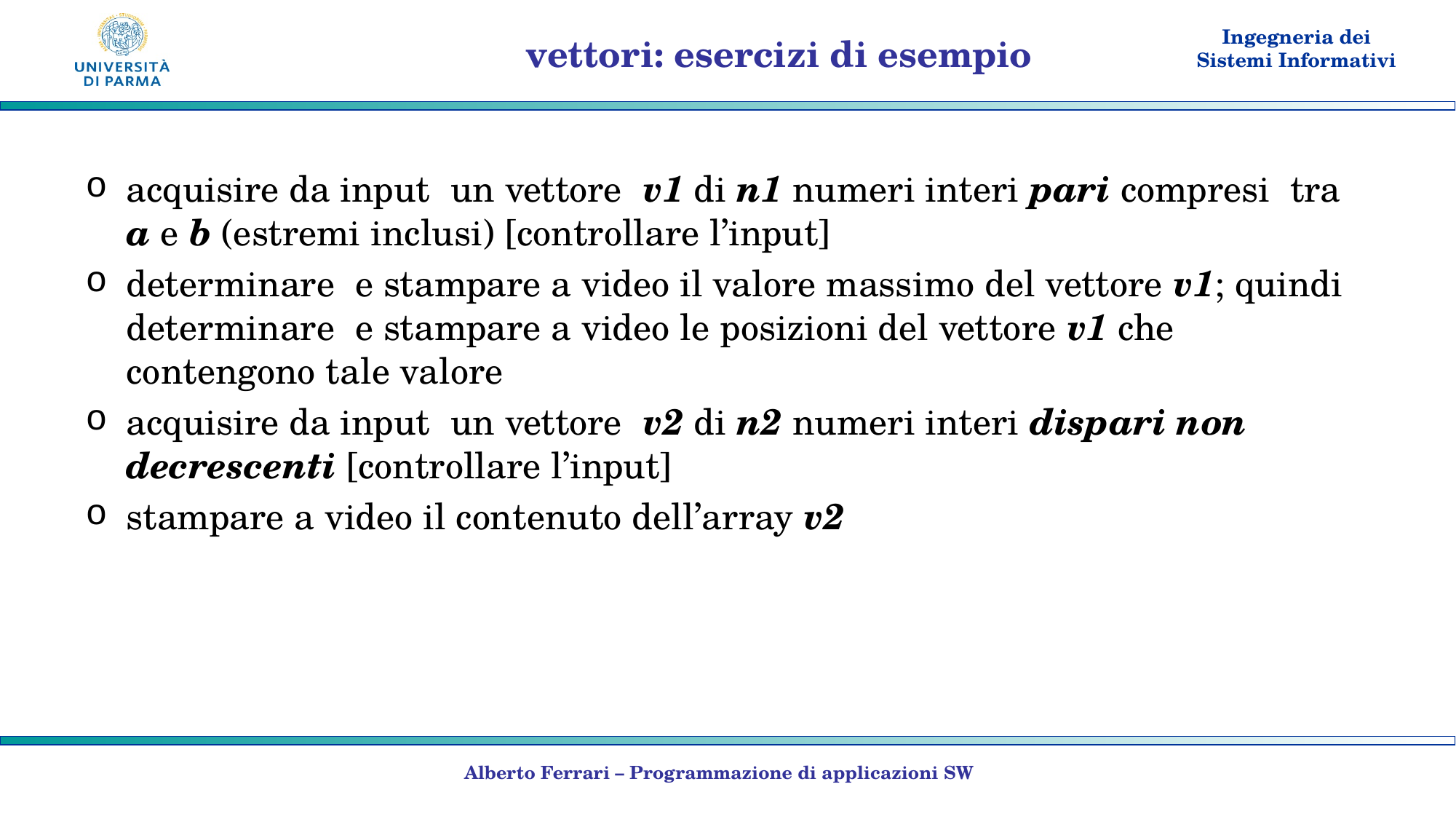

# vettori: esercizi di esempio
acquisire da input  un vettore  v1 di n1 numeri interi pari compresi  tra a e b (estremi inclusi) [controllare l’input]
determinare  e stampare a video il valore massimo del vettore v1; quindi determinare  e stampare a video le posizioni del vettore v1 che contengono tale valore
acquisire da input  un vettore  v2 di n2 numeri interi dispari non decrescenti [controllare l’input]
stampare a video il contenuto dell’array v2

Alberto Ferrari – Programmazione di applicazioni SW